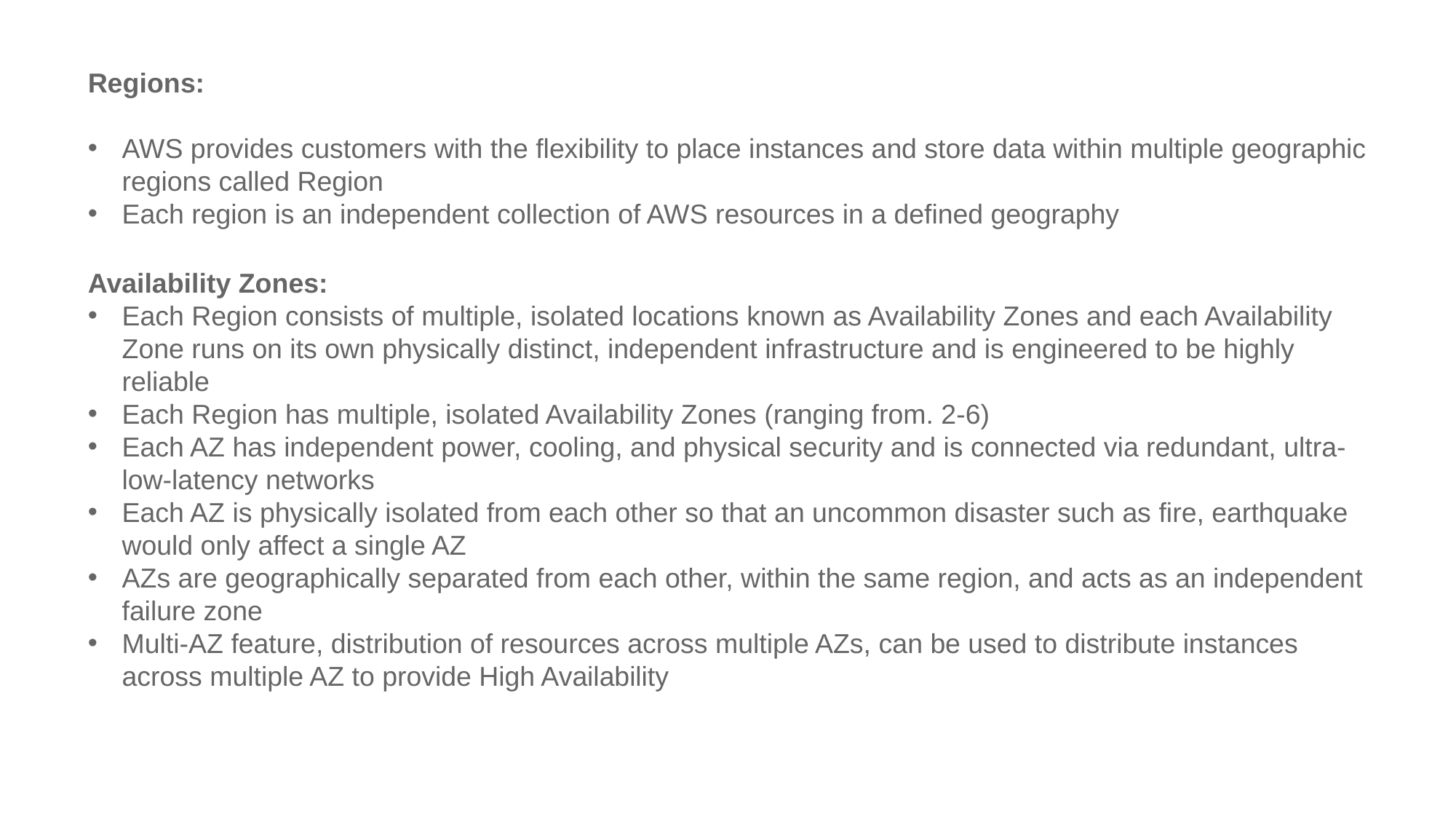

Regions:

AWS provides customers with the flexibility to place instances and store data within multiple geographic regions called Region
Each region is an independent collection of AWS resources in a defined geography
Availability Zones:
Each Region consists of multiple, isolated locations known as Availability Zones and each Availability Zone runs on its own physically distinct, independent infrastructure and is engineered to be highly reliable
Each Region has multiple, isolated Availability Zones (ranging from. 2-6)
Each AZ has independent power, cooling, and physical security and is connected via redundant, ultra-low-latency networks
Each AZ is physically isolated from each other so that an uncommon disaster such as fire, earthquake would only affect a single AZ
AZs are geographically separated from each other, within the same region, and acts as an independent failure zone
Multi-AZ feature, distribution of resources across multiple AZs, can be used to distribute instances across multiple AZ to provide High Availability